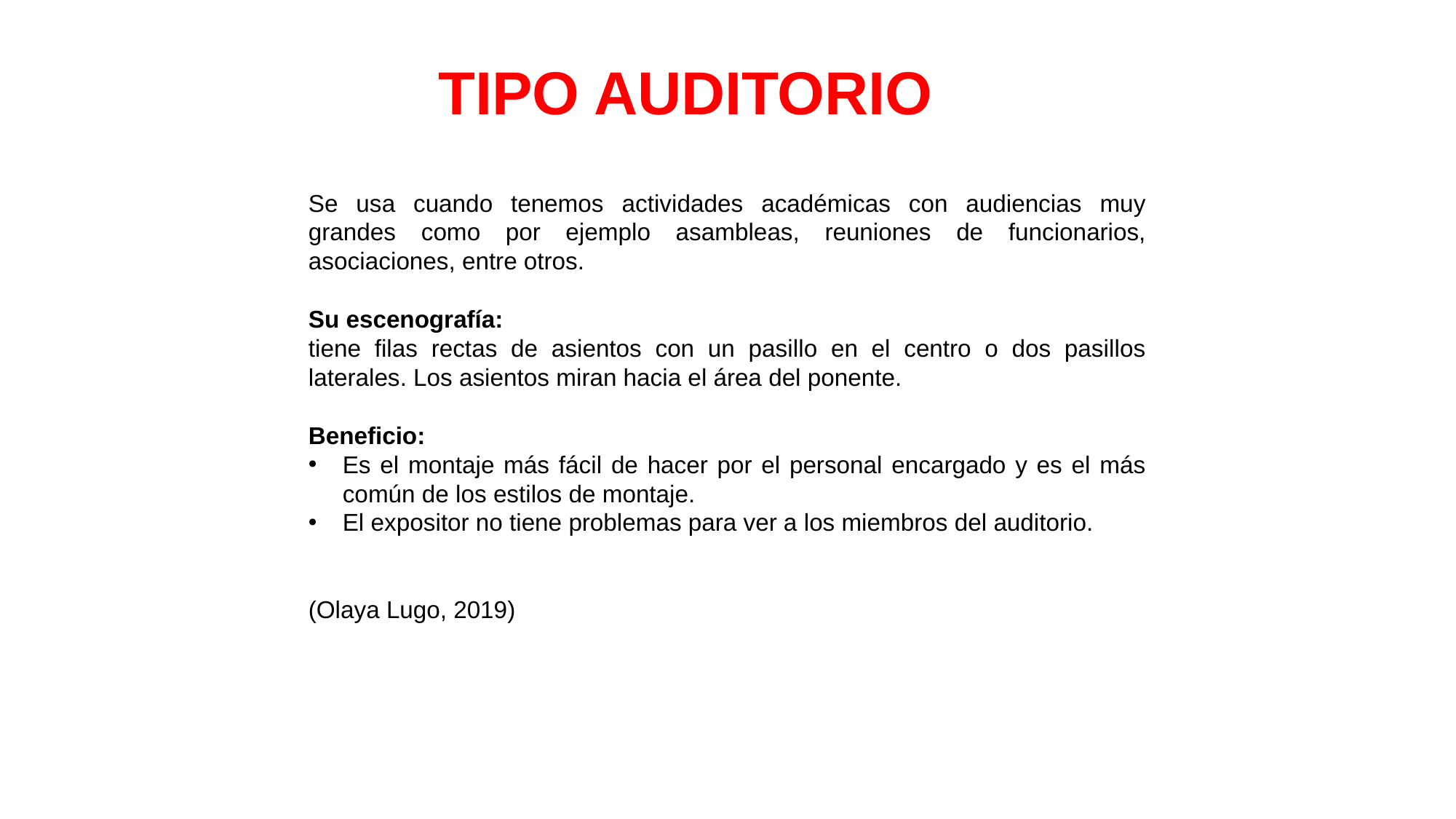

TIPO AUDITORIO

Se usa cuando tenemos actividades académicas con audiencias muy grandes como por ejemplo asambleas, reuniones de funcionarios, asociaciones, entre otros.

Su escenografía:
tiene filas rectas de asientos con un pasillo en el centro o dos pasillos laterales. Los asientos miran hacia el área del ponente.

Beneficio:
Es el montaje más fácil de hacer por el personal encargado y es el más común de los estilos de montaje.
El expositor no tiene problemas para ver a los miembros del auditorio.

(Olaya Lugo, 2019)